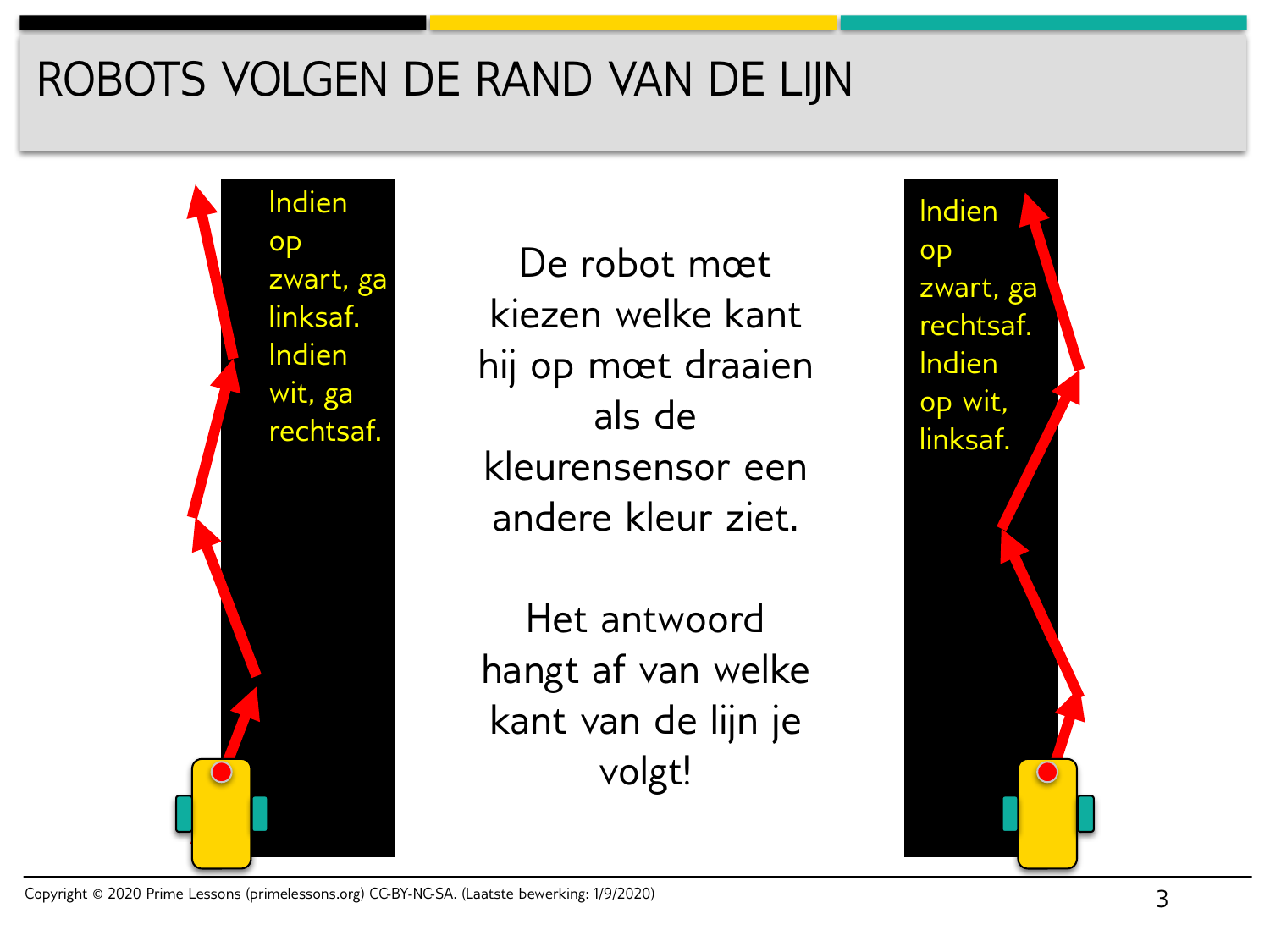

# Robots volgen de rand van de lijn
Indien op zwart, ga linksaf.
Indien wit, ga rechtsaf.

Indien op zwart, ga rechtsaf.
Indien op wit, linksaf.

De robot moet kiezen welke kant hij op moet draaien als de kleurensensor een andere kleur ziet.

Het antwoord hangt af van welke kant van de lijn je volgt!

3
Copyright © 2020 Prime Lessons (primelessons.org) CC-BY-NC-SA. (Laatste bewerking: 1/9/2020)